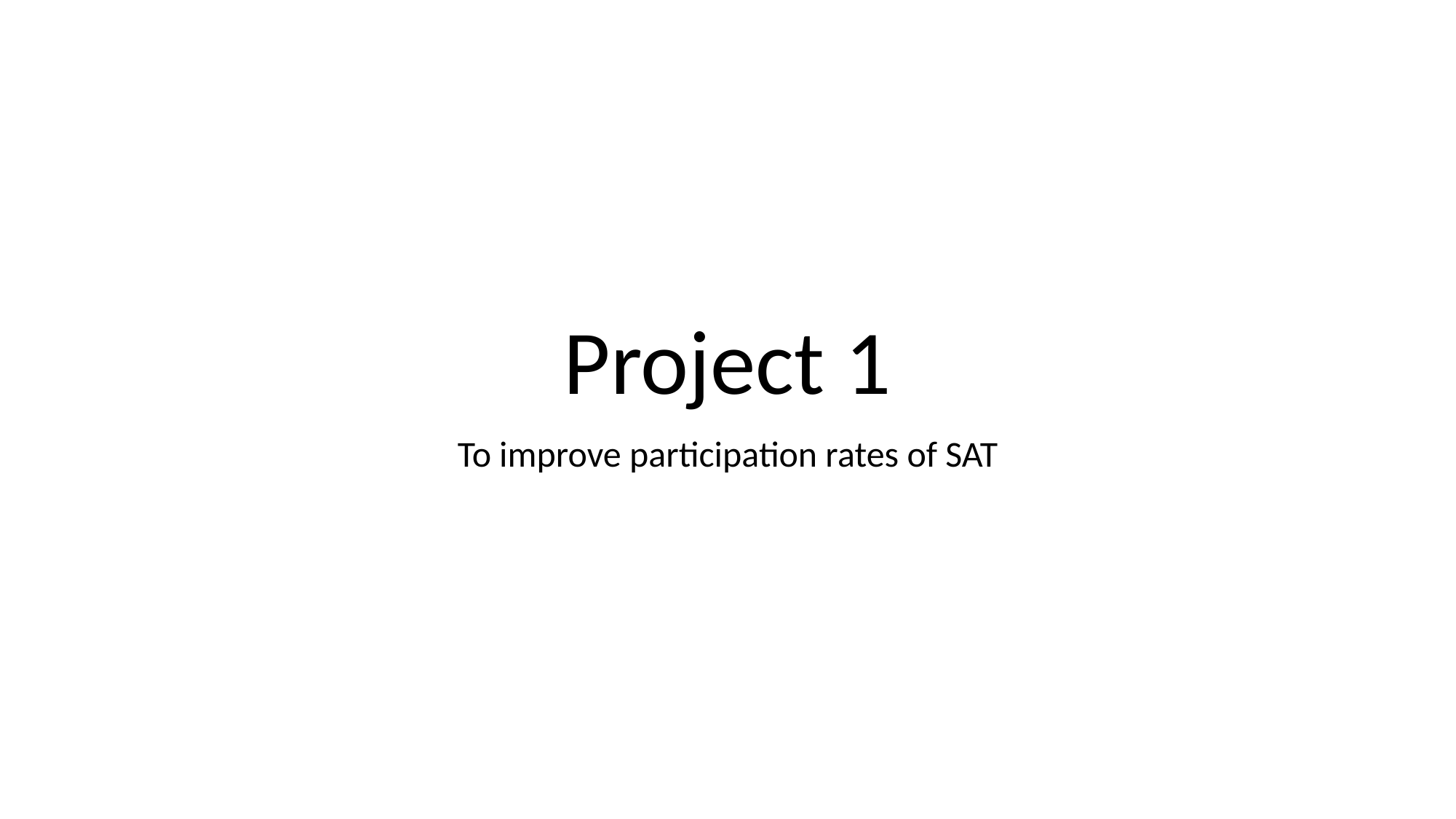

# Project 1
To improve participation rates of SAT